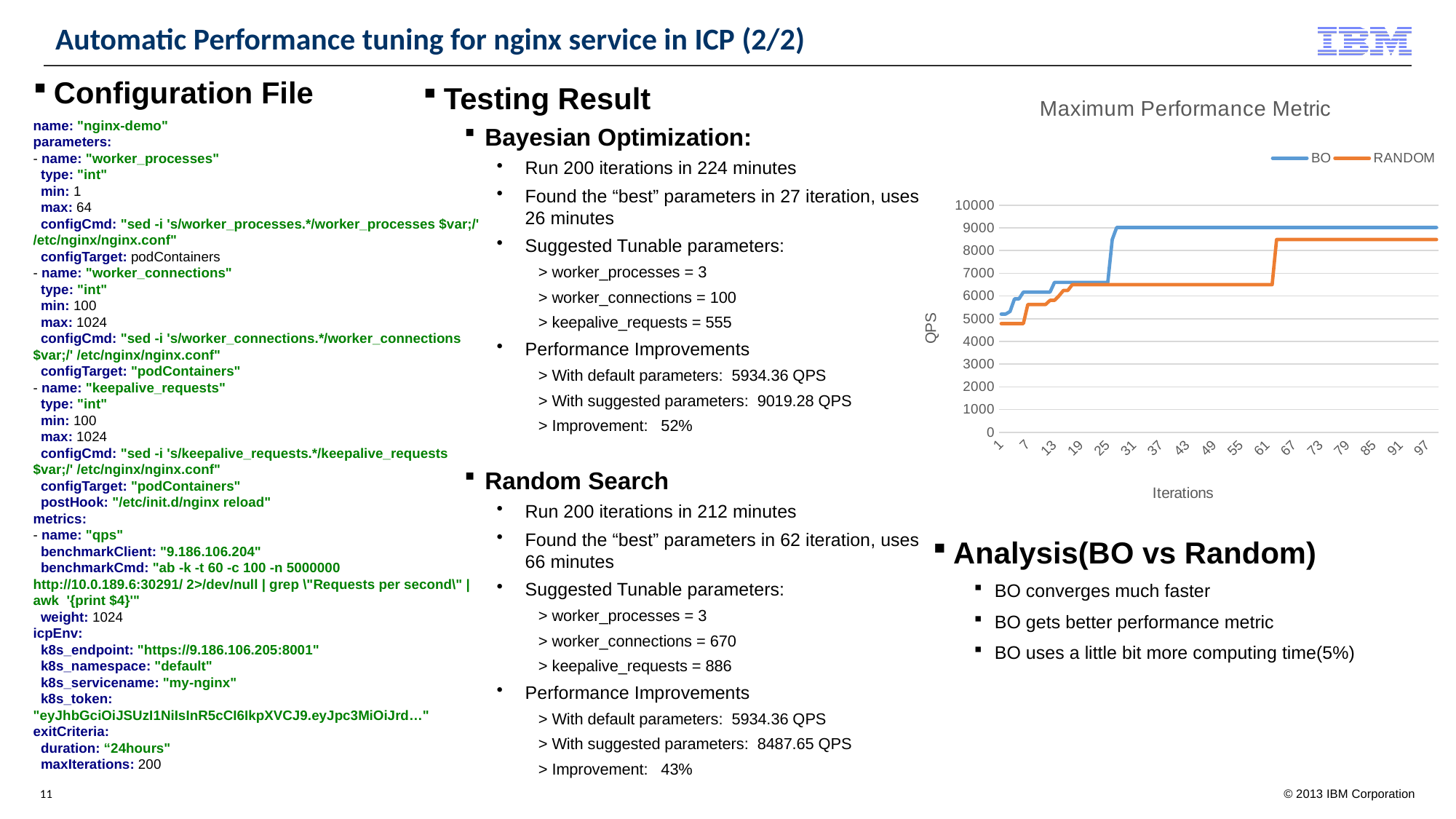

# Automatic Performance tuning for nginx service in ICP (2/2)
Configuration File
name: "nginx-demo"
parameters:
- name: "worker_processes"
  type: "int"
  min: 1
  max: 64
  configCmd: "sed -i 's/worker_processes.*/worker_processes $var;/' /etc/nginx/nginx.conf"
  configTarget: podContainers
- name: "worker_connections"
  type: "int"
  min: 100
  max: 1024
  configCmd: "sed -i 's/worker_connections.*/worker_connections $var;/' /etc/nginx/nginx.conf"
  configTarget: "podContainers"
- name: "keepalive_requests"
  type: "int"
  min: 100
  max: 1024
  configCmd: "sed -i 's/keepalive_requests.*/keepalive_requests $var;/' /etc/nginx/nginx.conf"
  configTarget: "podContainers"
  postHook: "/etc/init.d/nginx reload"
metrics:
- name: "qps"
  benchmarkClient: "9.186.106.204"
  benchmarkCmd: "ab -k -t 60 -c 100 -n 5000000 http://10.0.189.6:30291/ 2>/dev/null | grep \"Requests per second\" | awk  '{print $4}'"
  weight: 1024
icpEnv:
  k8s_endpoint: "https://9.186.106.205:8001"
  k8s_namespace: "default"
  k8s_servicename: "my-nginx"
  k8s_token: "eyJhbGciOiJSUzI1NiIsInR5cCI6IkpXVCJ9.eyJpc3MiOiJrd…"
exitCriteria:
  duration: “24hours"
  maxIterations: 200

Testing Result
Bayesian Optimization:
Run 200 iterations in 224 minutes
Found the “best” parameters in 27 iteration, uses 26 minutes
Suggested Tunable parameters:
> worker_processes = 3
> worker_connections = 100
> keepalive_requests = 555
Performance Improvements
> With default parameters:  5934.36 QPS
> With suggested parameters:  9019.28 QPS
> Improvement:   52%

Random Search
Run 200 iterations in 212 minutes
Found the “best” parameters in 62 iteration, uses 66 minutes
Suggested Tunable parameters:
> worker_processes = 3
> worker_connections = 670
> keepalive_requests = 886
Performance Improvements
> With default parameters:  5934.36 QPS
> With suggested parameters:  8487.65 QPS
> Improvement:   43%

### Chart: Maximum Performance Metric

| Category | BO | RANDOM |
|---|---|---|
Analysis(BO vs Random)
BO converges much faster
BO gets better performance metric
BO uses a little bit more computing time(5%)
11